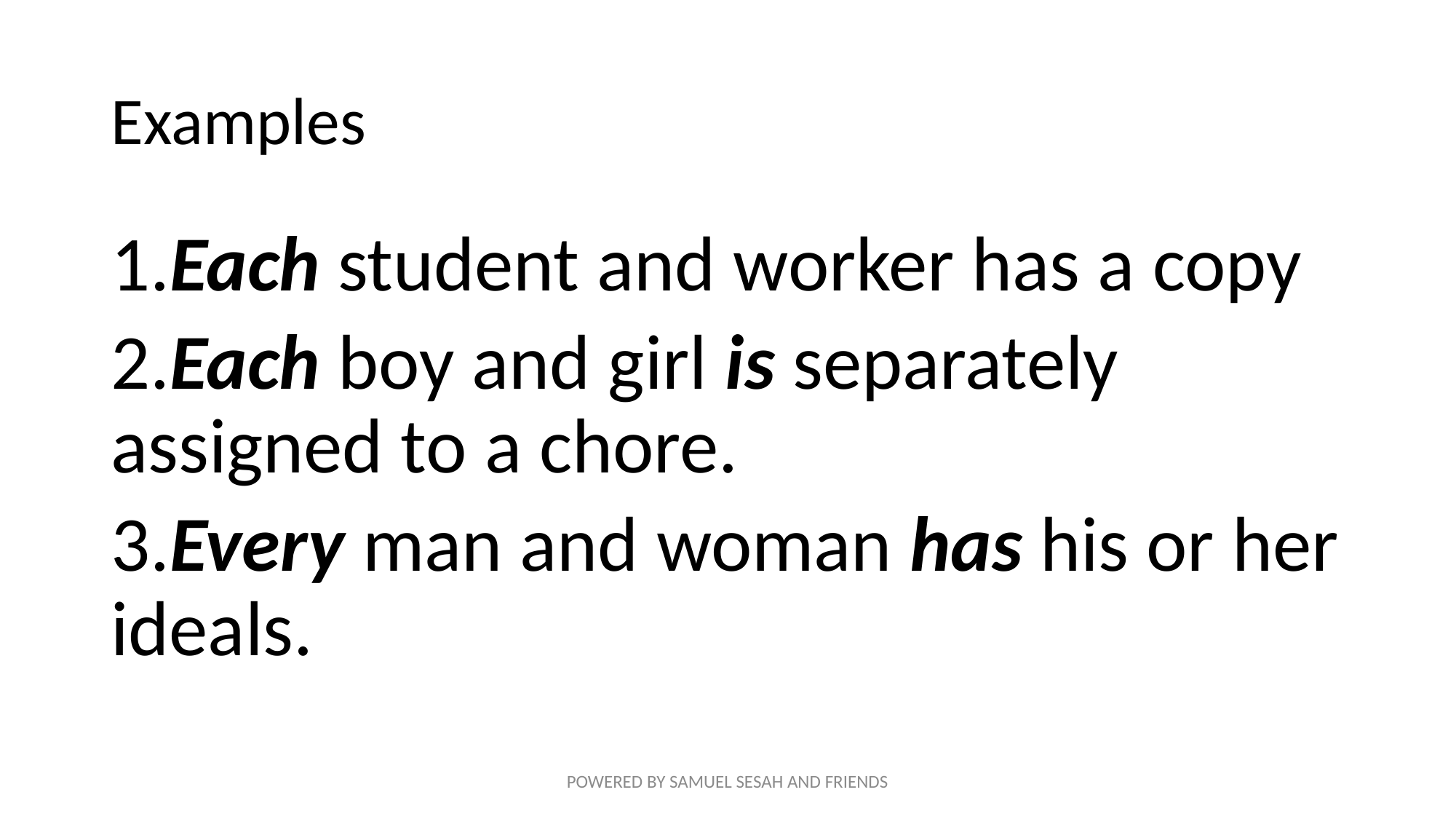

# Examples
1.Each student and worker has a copy
2.Each boy and girl is separately assigned to a chore.
3.Every man and woman has his or her ideals.
POWERED BY SAMUEL SESAH AND FRIENDS